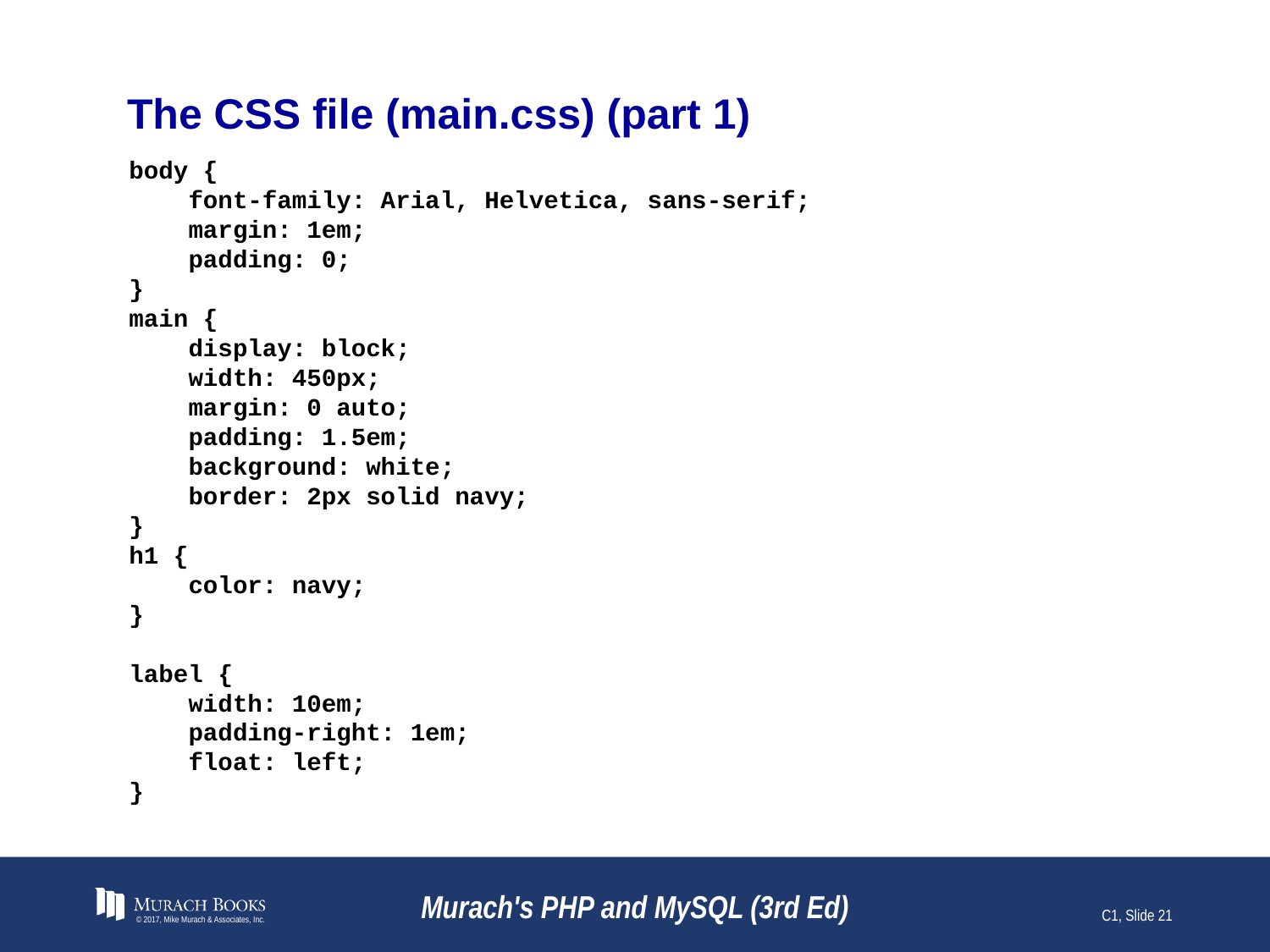

# The CSS file (main.css) (part 1)
body {
    font-family: Arial, Helvetica, sans-serif;
    margin: 1em;
    padding: 0;
}
main {
    display: block;
    width: 450px;
    margin: 0 auto;
    padding: 1.5em;
    background: white;
    border: 2px solid navy;
}
h1 {
    color: navy;
}

label {
    width: 10em;
    padding-right: 1em;
    float: left;
}

© 2017, Mike Murach & Associates, Inc.
Murach's PHP and MySQL (3rd Ed)

C1, Slide 21